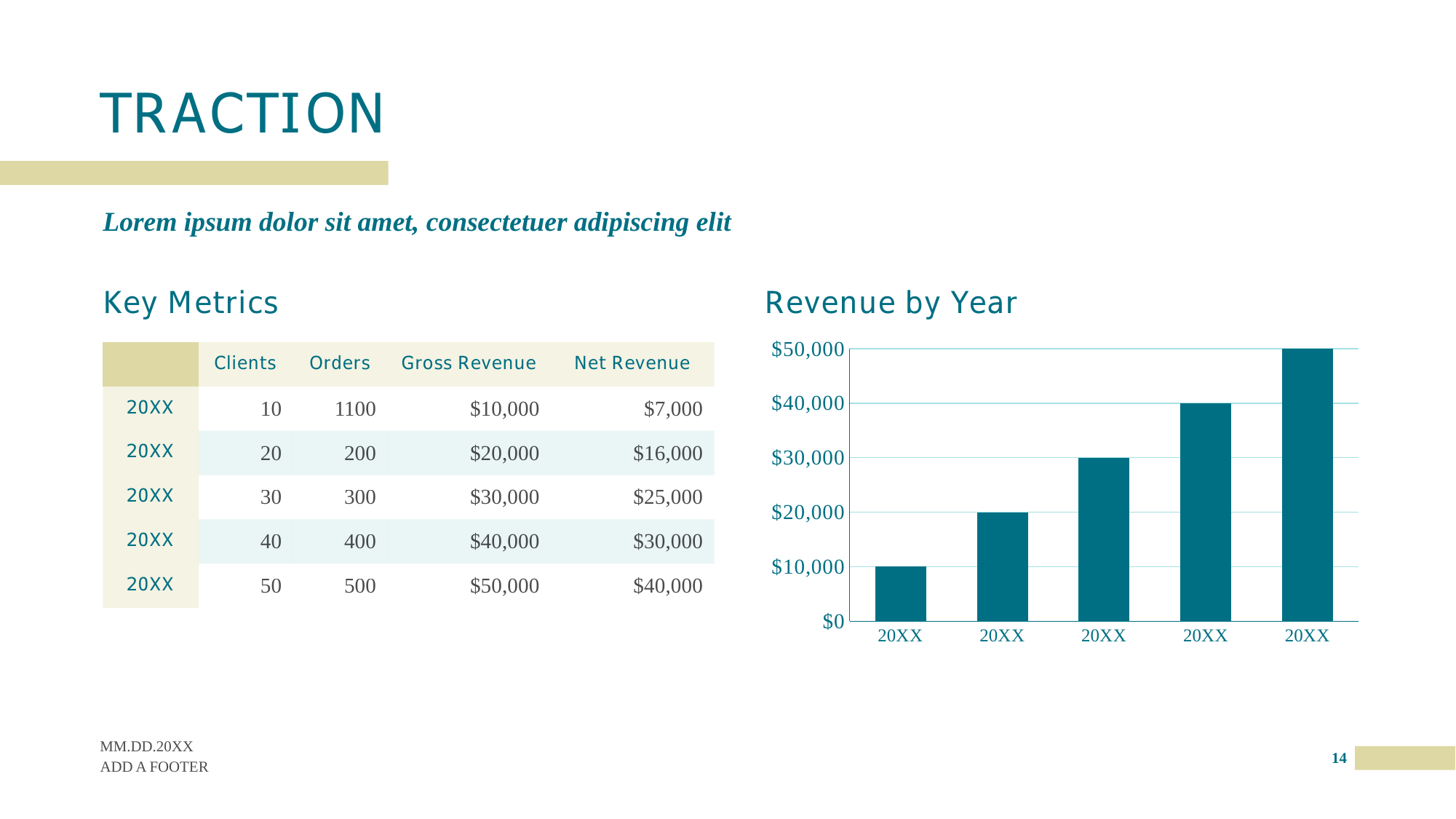

# TRACTION
Lorem ipsum dolor sit amet, consectetuer adipiscing elit
Key Metrics
Revenue by Year

### Chart

| Category | Series 1 | Series 2 | Series 3 |
|---|---|---|---|
| 20XX | 10000.0 | None | None |
| 20XX | 20000.0 | None | None |
| 20XX | 30000.0 | None | None |
| 20XX | 40000.0 | None | None |
| 20XX | 50000.0 | None | None |
|  | Clients | Orders | Gross Revenue | Net Revenue |
| --- | --- | --- | --- | --- |
| 20XX | 10 | 1100 | $10,000 | $7,000 |
| 20XX | 20 | 200 | $20,000 | $16,000 |
| 20XX | 30 | 300 | $30,000 | $25,000 |
| 20XX | 40 | 400 | $40,000 | $30,000 |
| 20XX | 50 | 500 | $50,000 | $40,000 |
MM.DD.20XX
14
ADD A FOOTER